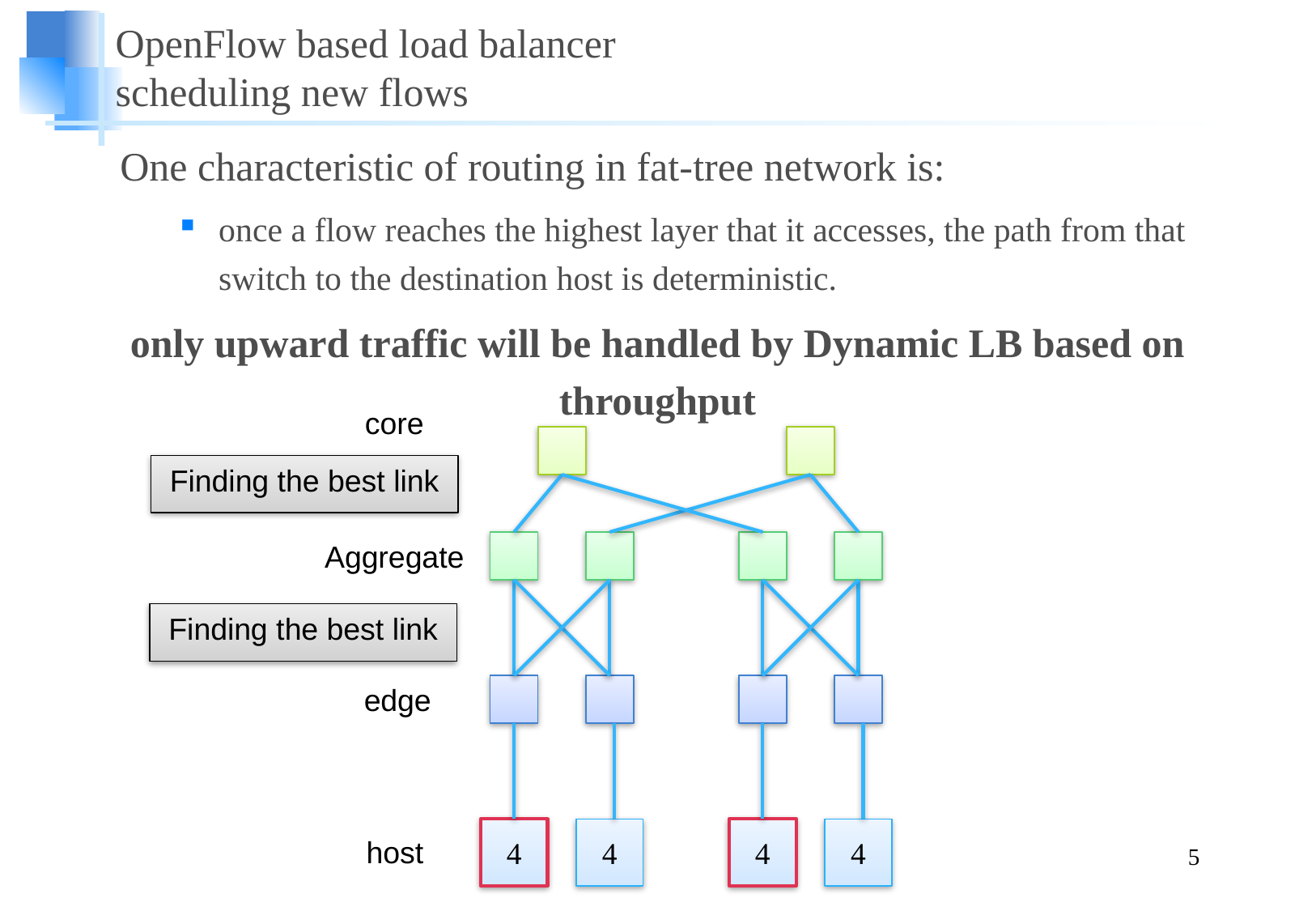

# OpenFlow based load balancer scheduling new flows
One characteristic of routing in fat-tree network is:
once a flow reaches the highest layer that it accesses, the path from that switch to the destination host is deterministic.
only upward traffic will be handled by Dynamic LB based on throughput

core

Finding the best link
Aggregate

Finding the best link
edge

4
4
4
4
host
5